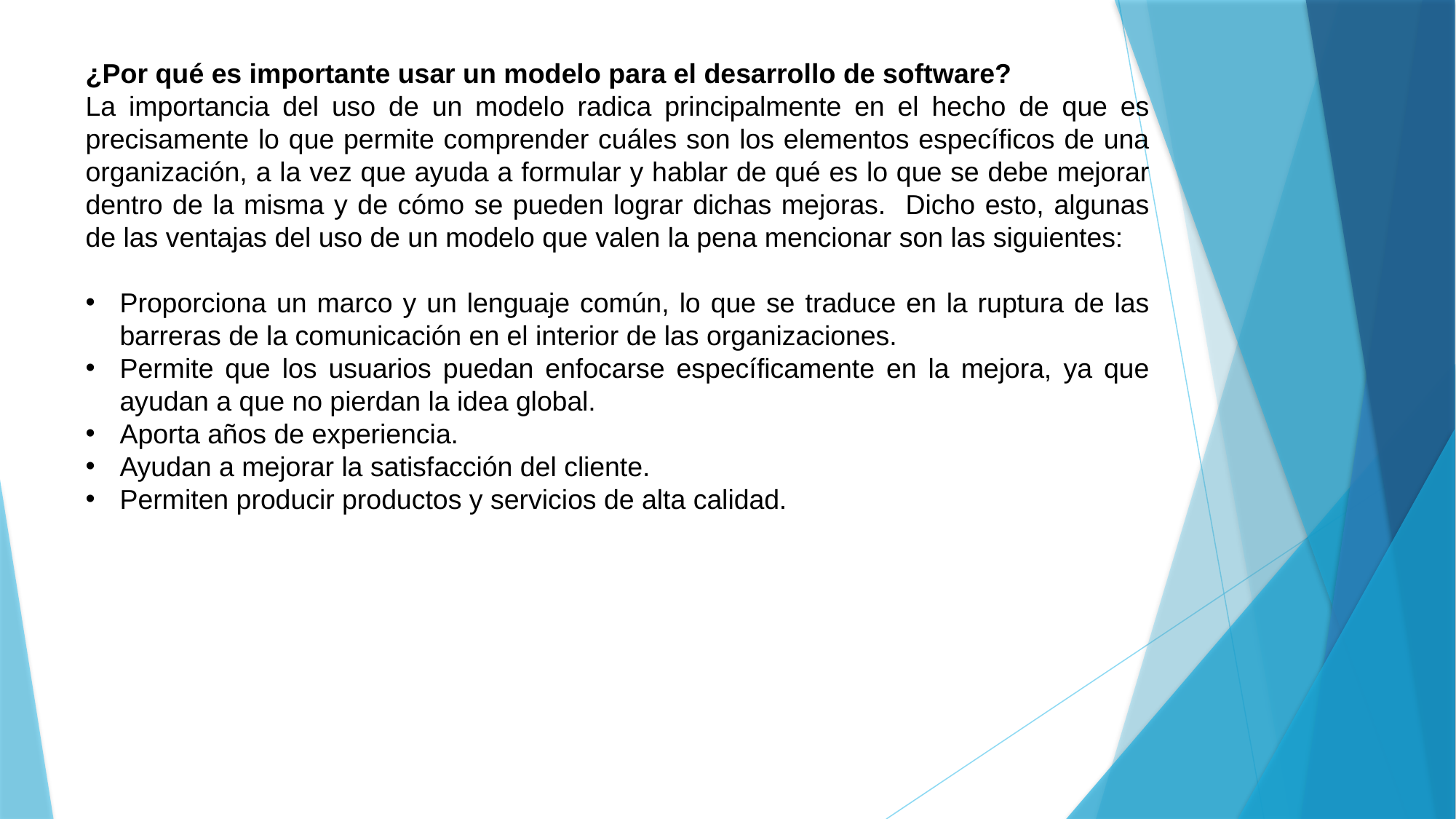

¿Por qué es importante usar un modelo para el desarrollo de software?
La importancia del uso de un modelo radica principalmente en el hecho de que es precisamente lo que permite comprender cuáles son los elementos específicos de una organización, a la vez que ayuda a formular y hablar de qué es lo que se debe mejorar dentro de la misma y de cómo se pueden lograr dichas mejoras.  Dicho esto, algunas de las ventajas del uso de un modelo que valen la pena mencionar son las siguientes:

Proporciona un marco y un lenguaje común, lo que se traduce en la ruptura de las barreras de la comunicación en el interior de las organizaciones.
Permite que los usuarios puedan enfocarse específicamente en la mejora, ya que ayudan a que no pierdan la idea global.
Aporta años de experiencia.
Ayudan a mejorar la satisfacción del cliente.
Permiten producir productos y servicios de alta calidad.